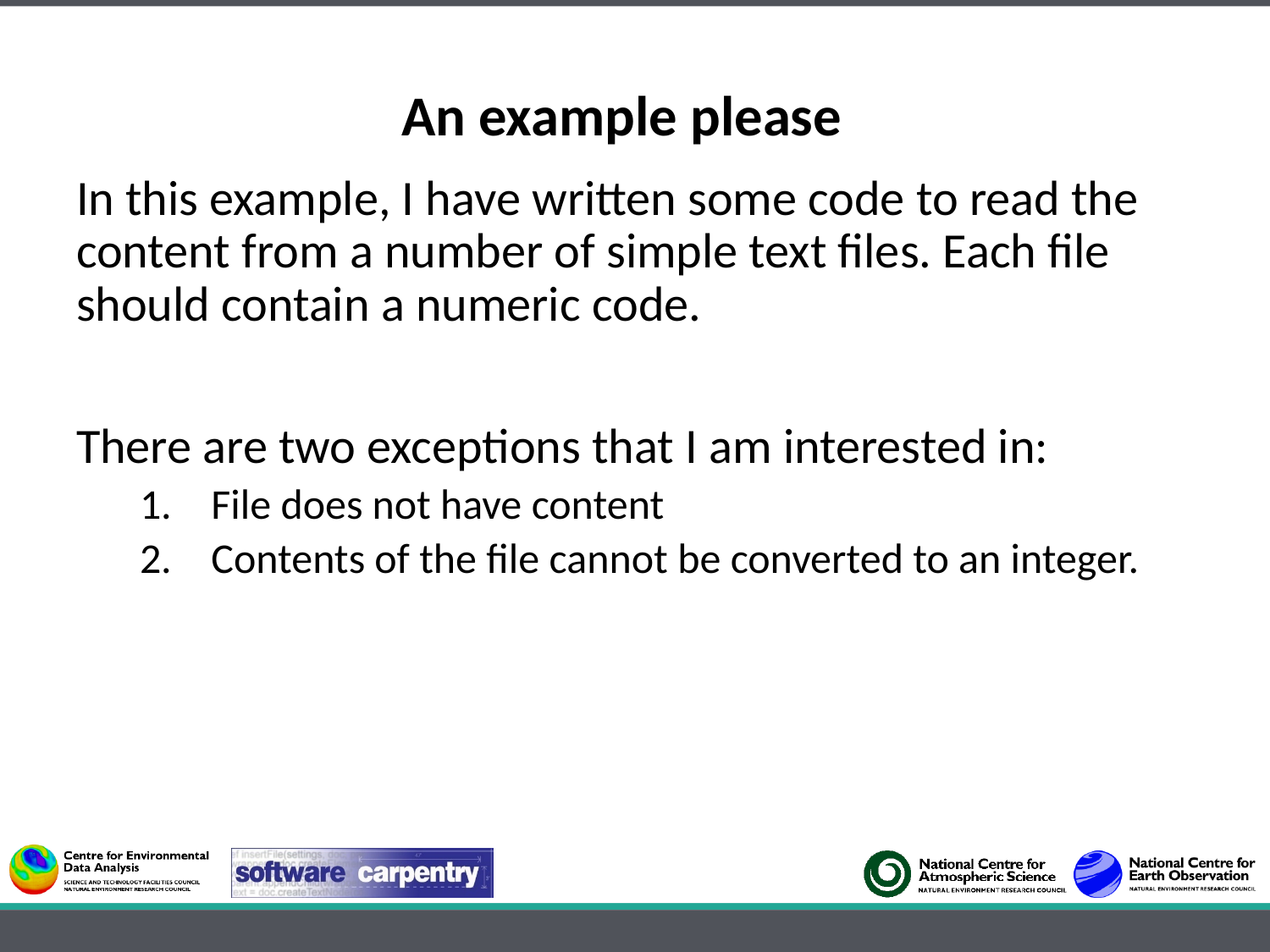

# An example please
In this example, I have written some code to read the content from a number of simple text files. Each file should contain a numeric code.

There are two exceptions that I am interested in:
File does not have content
Contents of the file cannot be converted to an integer.